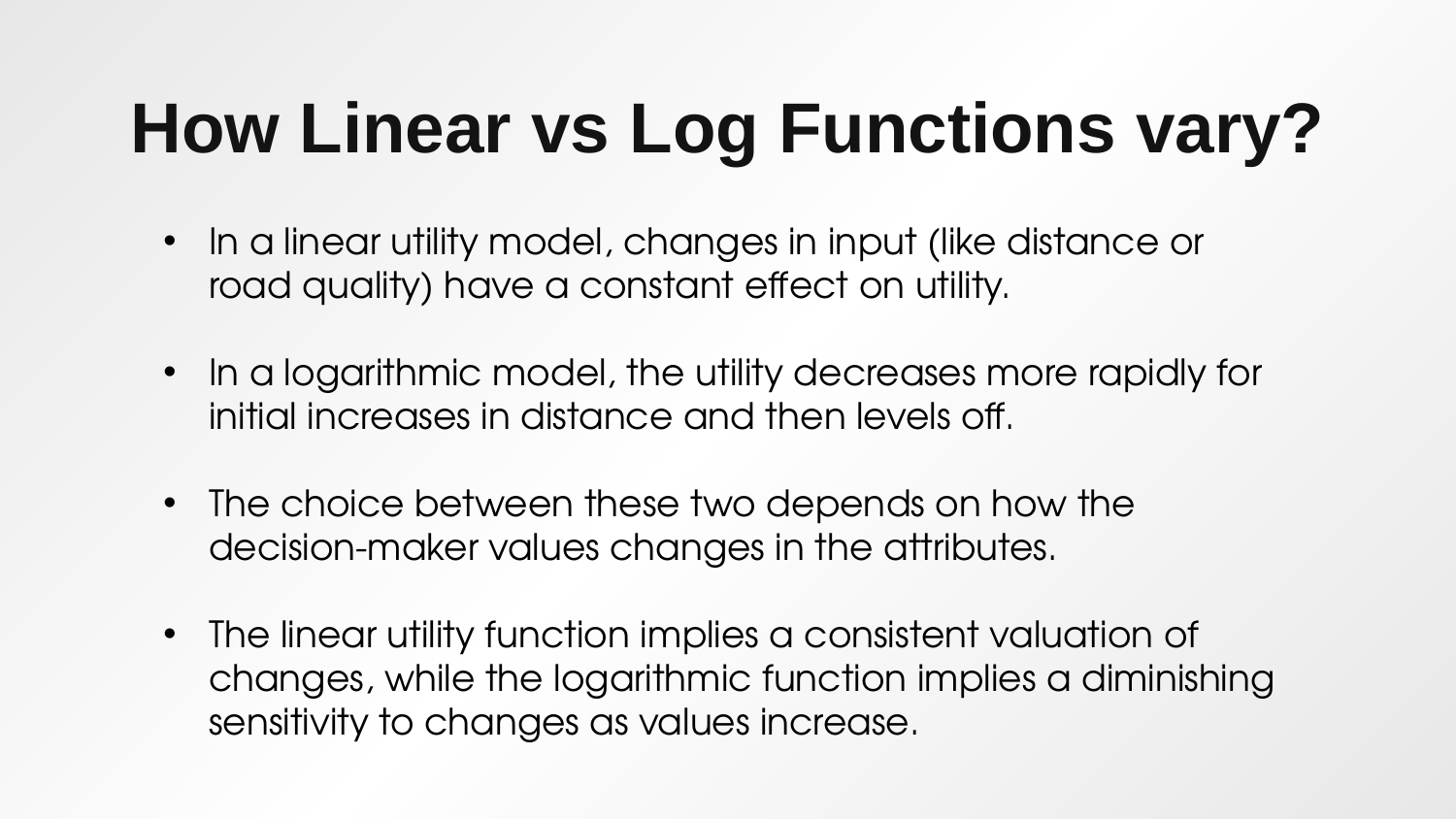

# How Linear vs Log Functions vary?
In a linear utility model, changes in input (like distance or road quality) have a constant effect on utility.

In a logarithmic model, the utility decreases more rapidly for initial increases in distance and then levels off.

The choice between these two depends on how the decision-maker values changes in the attributes.

The linear utility function implies a consistent valuation of changes, while the logarithmic function implies a diminishing sensitivity to changes as values increase.